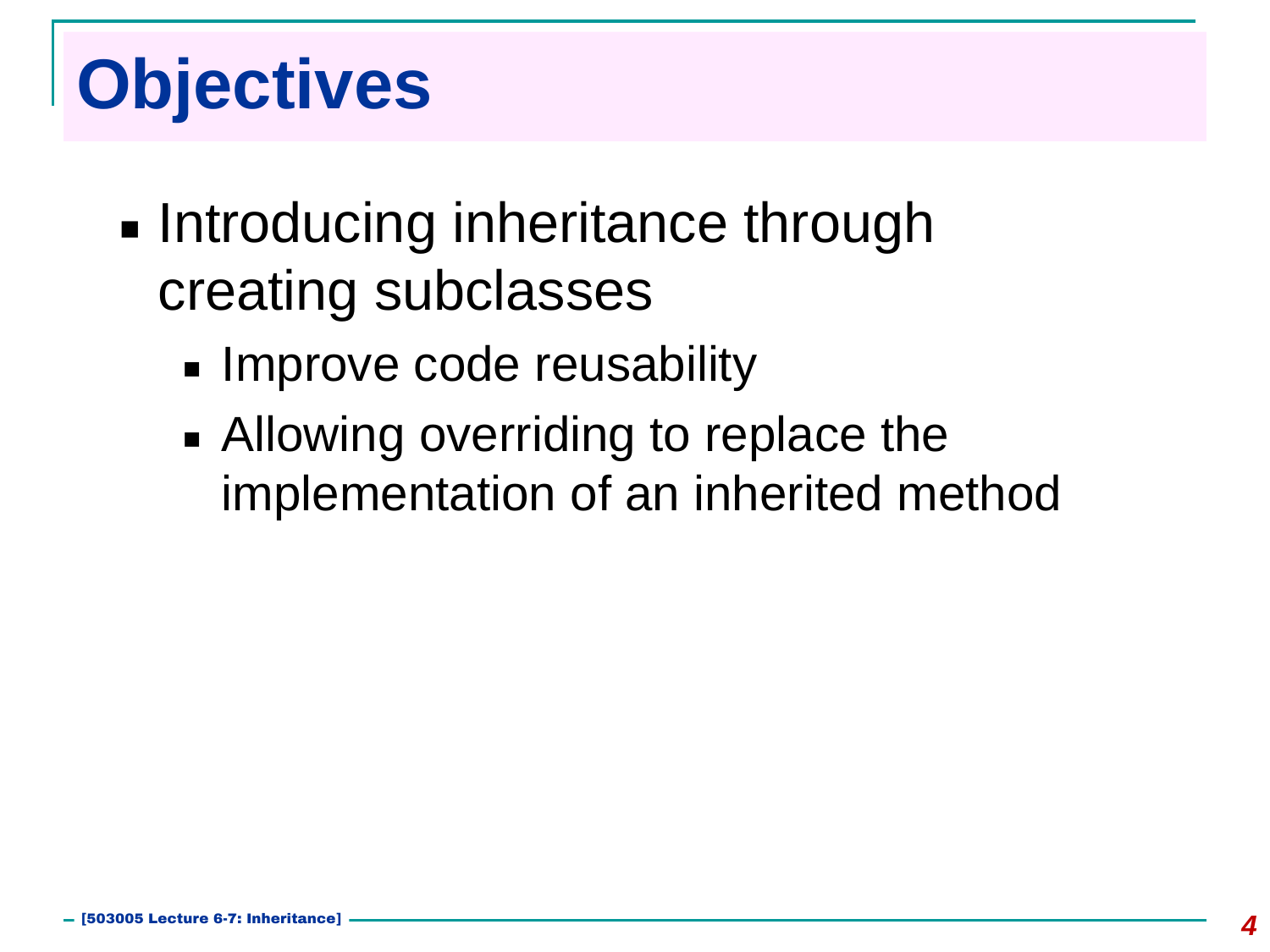

# Objectives
Introducing inheritance through creating subclasses
Improve code reusability
Allowing overriding to replace the implementation of an inherited method
4
[503005 Lecture 6-7: Inheritance]